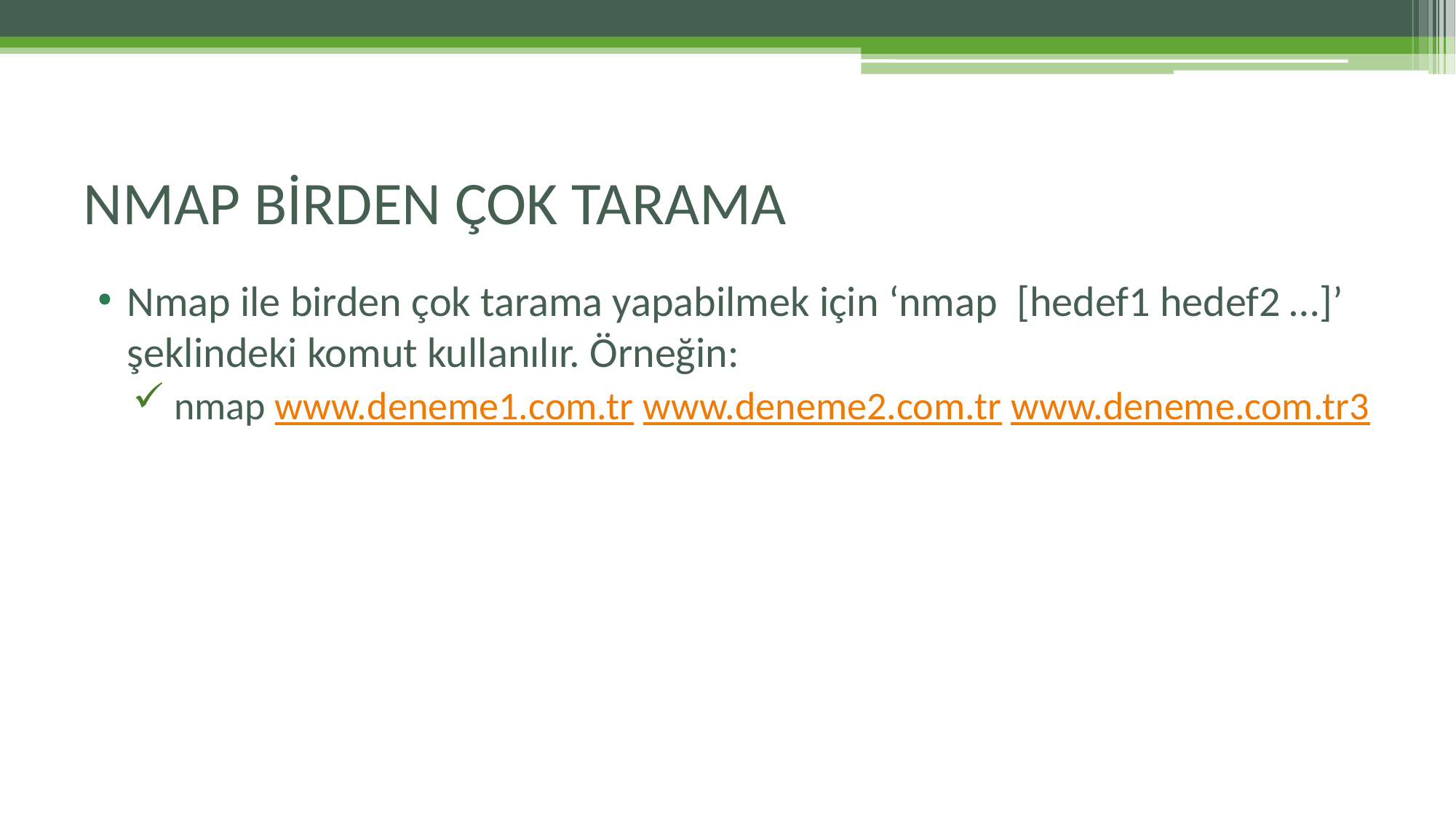

# NMAP BİRDEN ÇOK TARAMA
Nmap ile birden çok tarama yapabilmek için ‘nmap  [hedef1 hedef2 …]’ şeklindeki komut kullanılır. Örneğin:
 nmap www.deneme1.com.tr www.deneme2.com.tr www.deneme.com.tr3